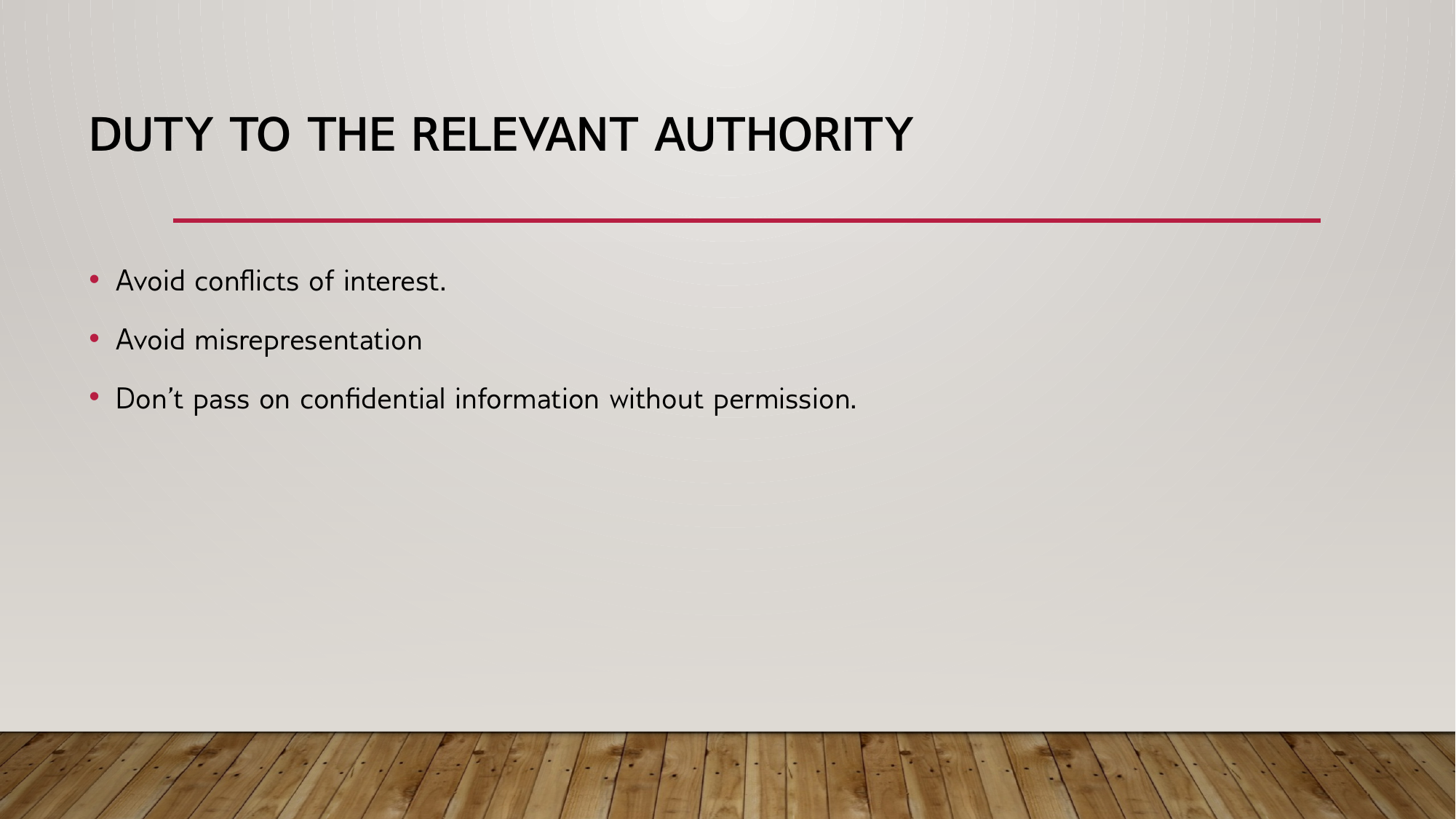

# Duty to the Relevant Authority
Avoid conflicts of interest.
Avoid misrepresentation
Don’t pass on confidential information without permission.